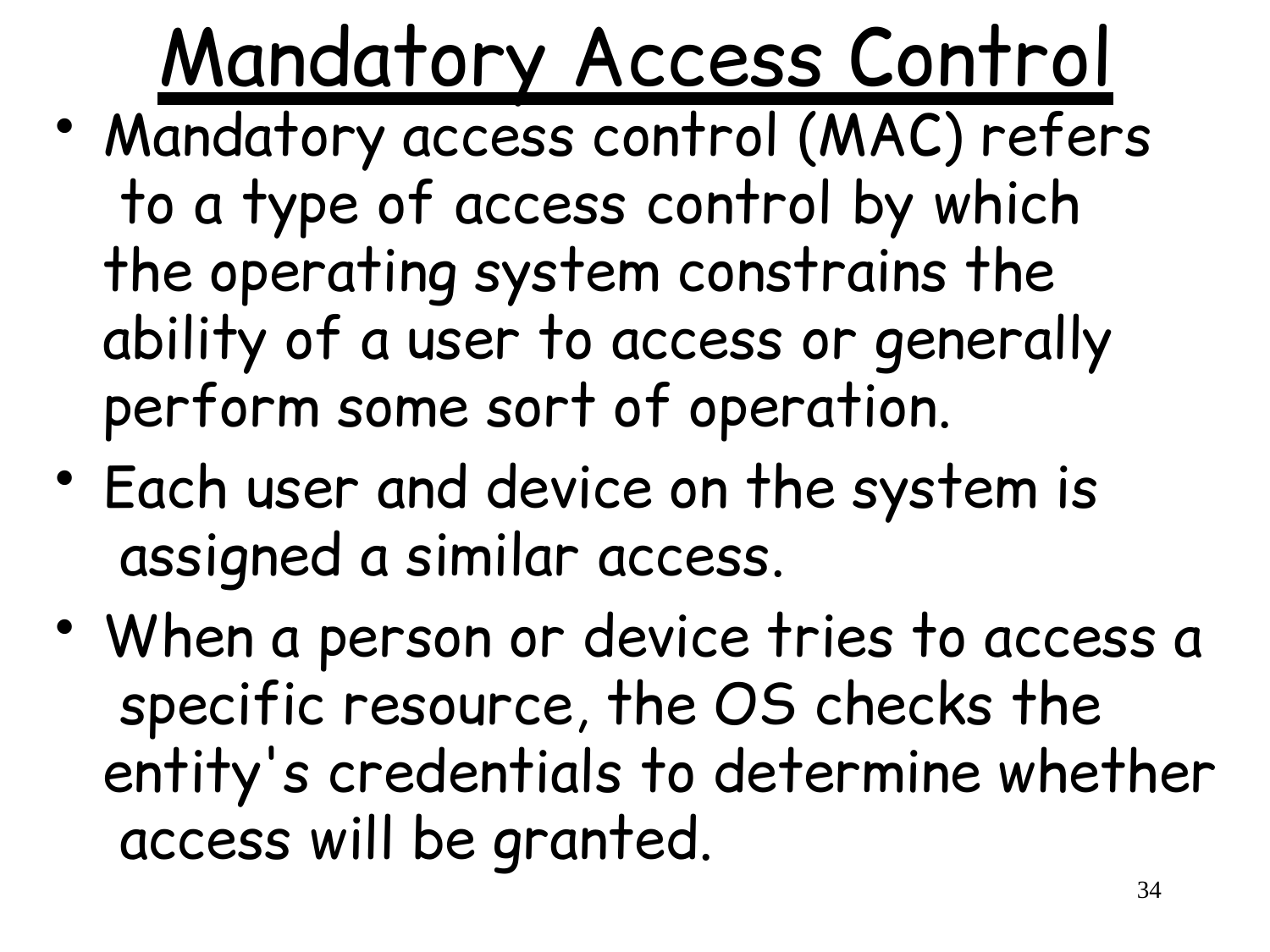

# Mandatory Access Control
Mandatory access control (MAC) refers  to a type of access control by which  the operating system constrains the  ability of a user to access or generally  perform some sort of operation.
Each user and device on the system is  assigned a similar access.
When a person or device tries to access a  specific resource, the OS checks the  entity's credentials to determine whether  access will be granted.
34